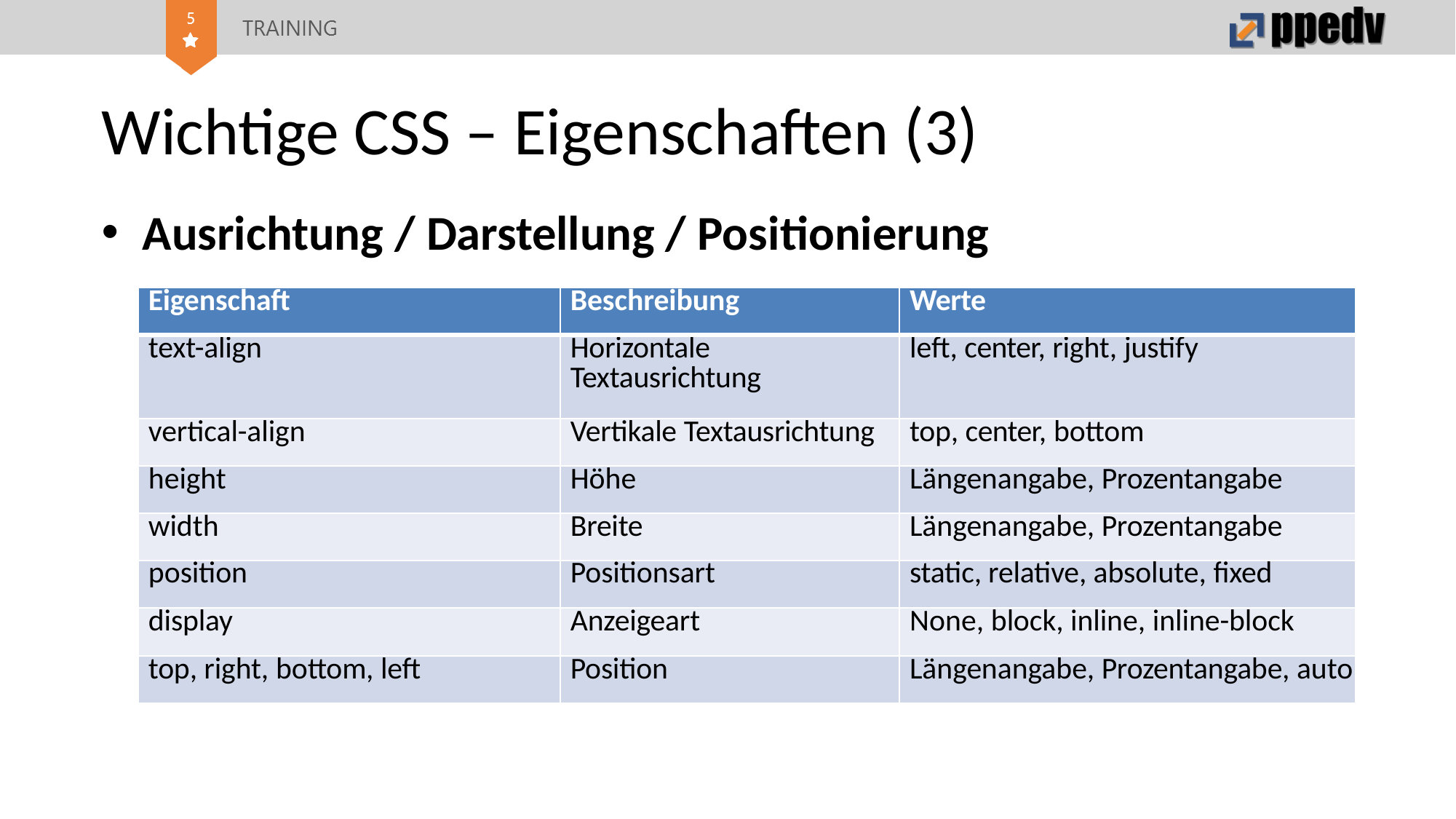

# Wichtige CSS – Eigenschaften (3)
Ausrichtung / Darstellung / Positionierung
| Eigenschaft | Beschreibung | Werte |
| --- | --- | --- |
| text-align | Horizontale Textausrichtung | left, center, right, justify |
| vertical-align | Vertikale Textausrichtung | top, center, bottom |
| height | Höhe | Längenangabe, Prozentangabe |
| width | Breite | Längenangabe, Prozentangabe |
| position | Positionsart | static, relative, absolute, fixed |
| display | Anzeigeart | None, block, inline, inline-block |
| top, right, bottom, left | Position | Längenangabe, Prozentangabe, auto |